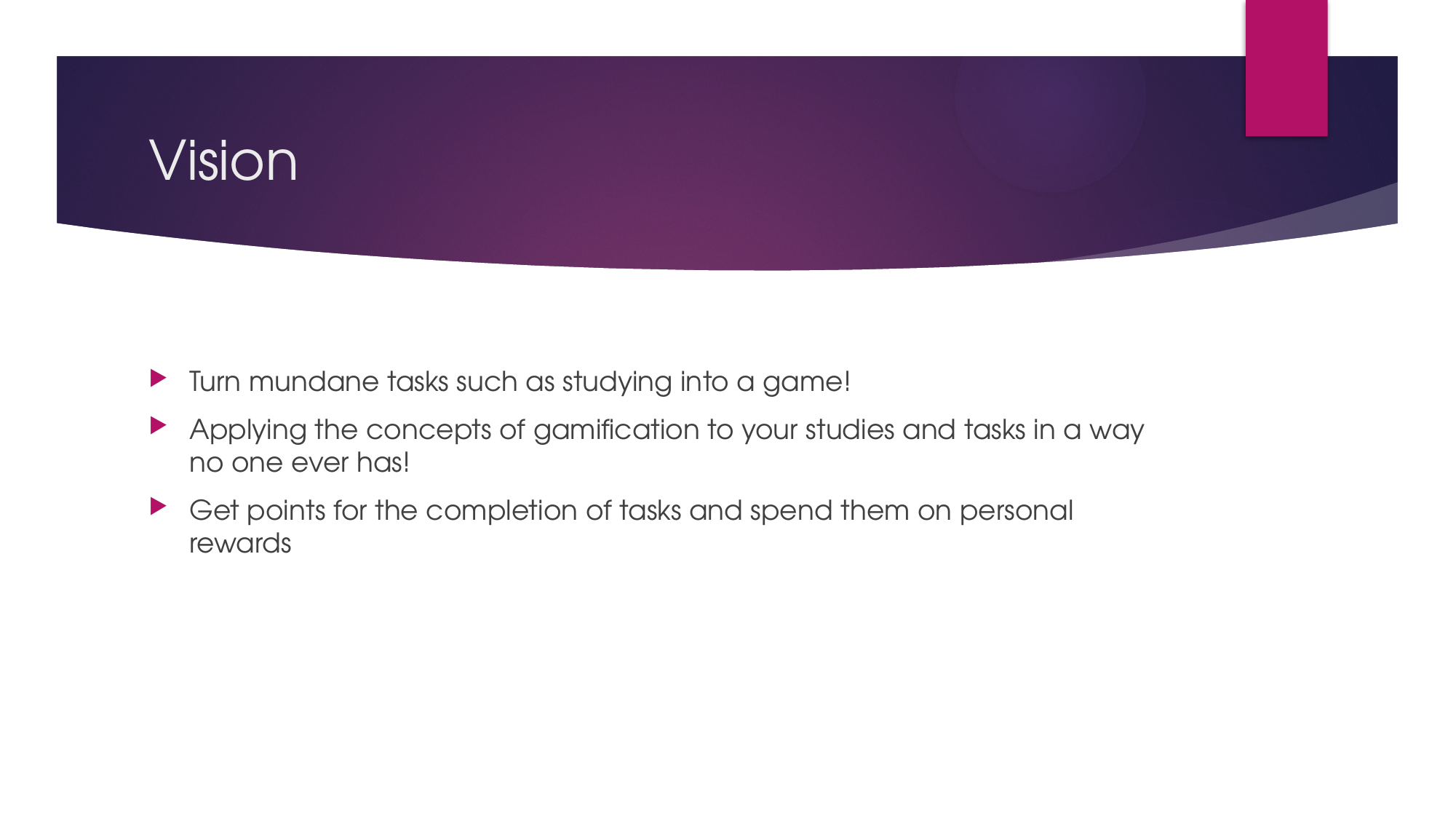

# Vision

Turn mundane tasks such as studying into a game!
Applying the concepts of gamification to your studies and tasks in a way no one ever has!
Get points for the completion of tasks and spend them on personal rewards